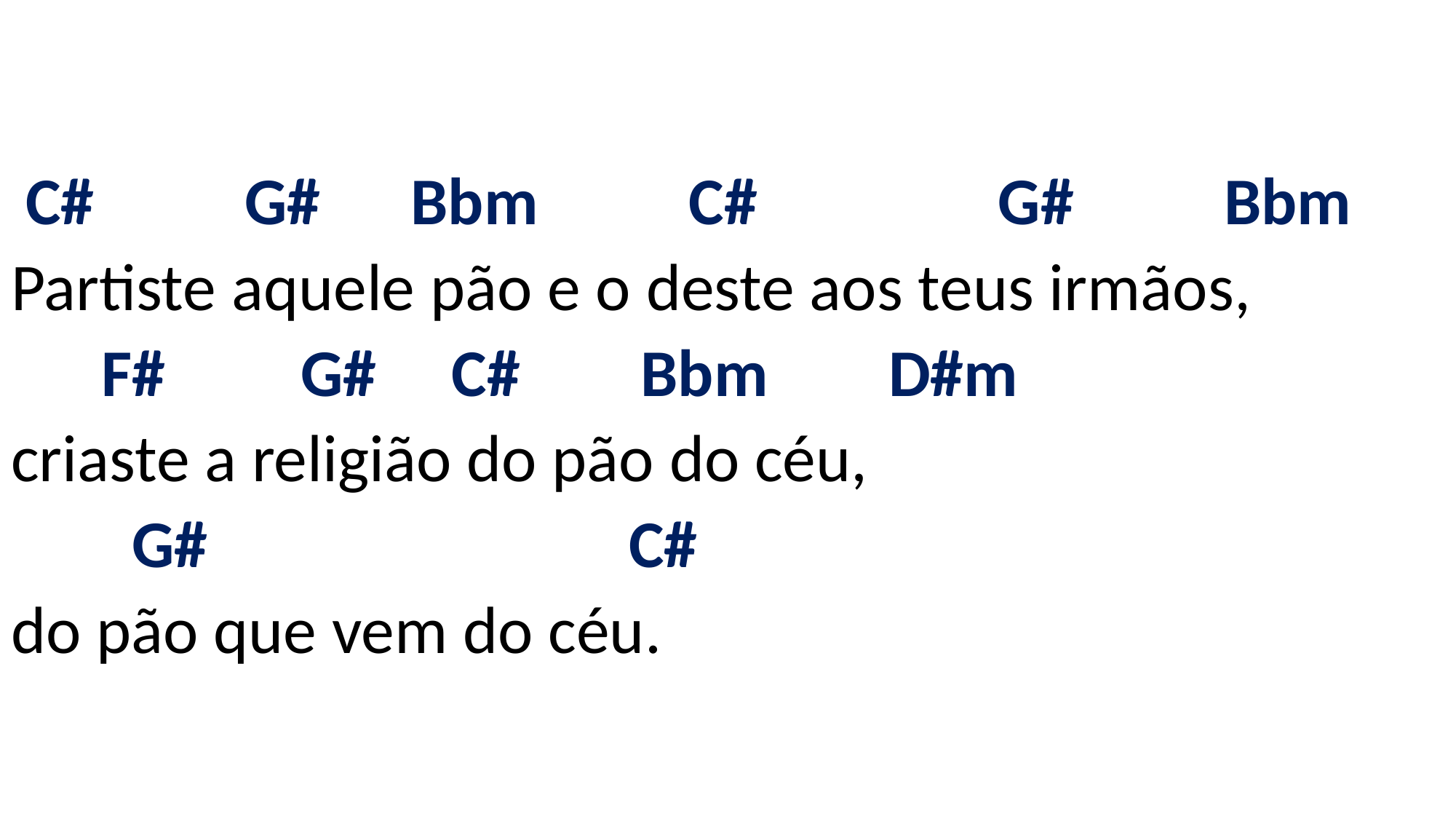

# C#          G#      Bbm          C#                G#          Bbm Partiste aquele pão e o deste aos teus irmãos, F#         G#     C#        Bbm        D#m criaste a religião do pão do céu, G#                            C# do pão que vem do céu.